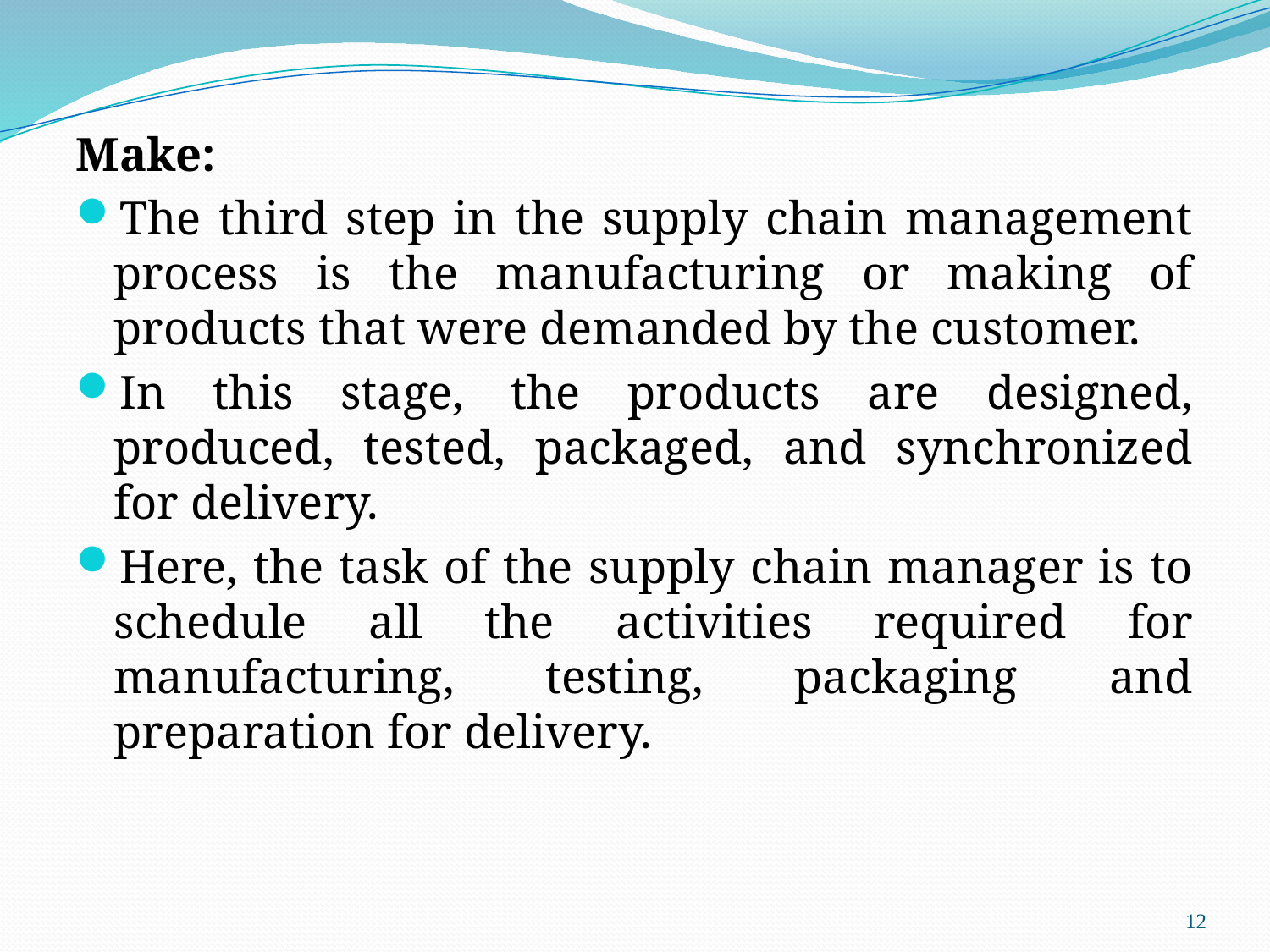

Make:
The third step in the supply chain management process is the manufacturing or making of products that were demanded by the customer.
In this stage, the products are designed, produced, tested, packaged, and synchronized for delivery.
Here, the task of the supply chain manager is to schedule all the activities required for manufacturing, testing, packaging and preparation for delivery.

12